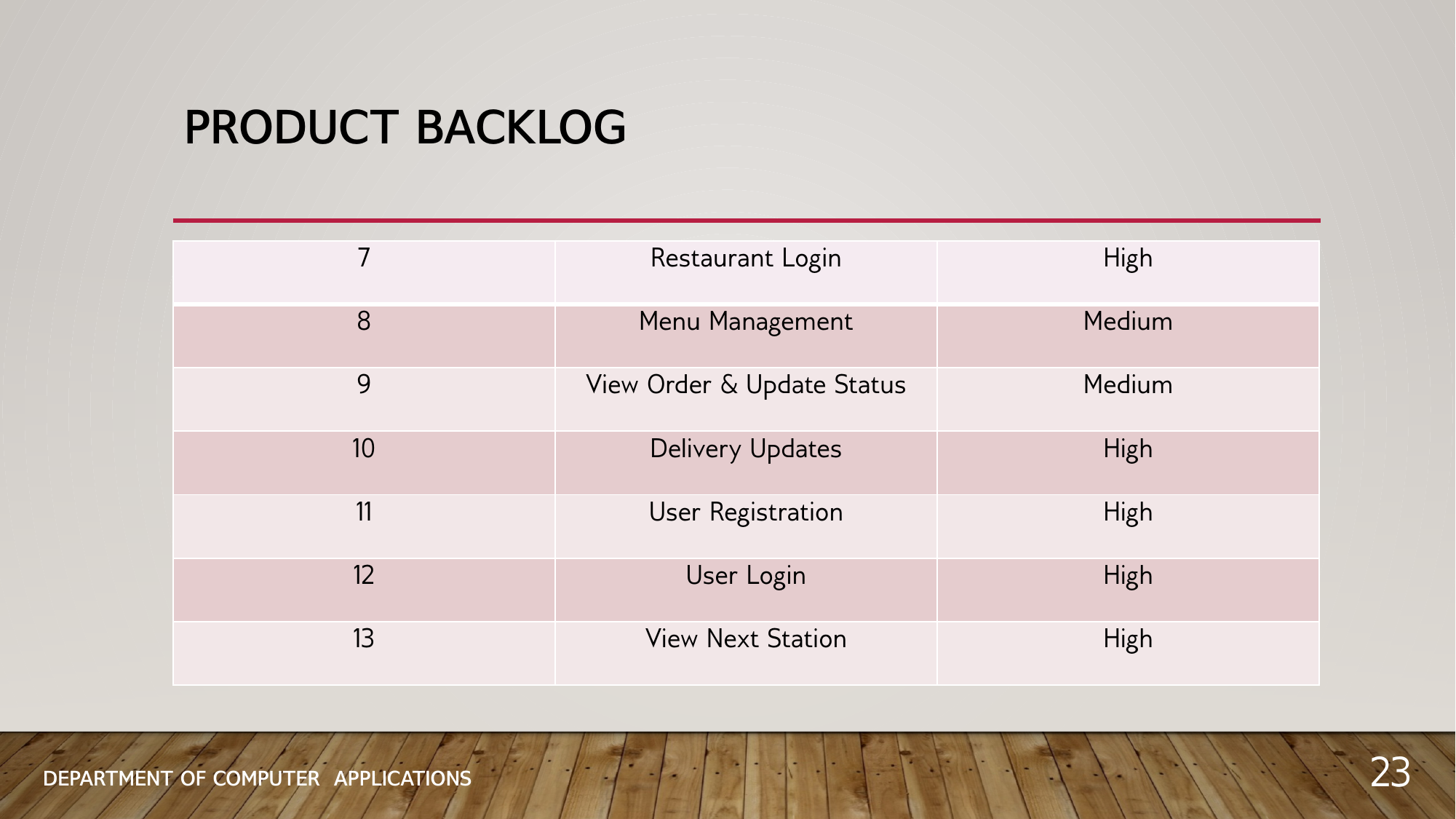

# Product backlog
| 7 | Restaurant Login | High |
| --- | --- | --- |
| 8 | Menu Management | Medium |
| 9 | View Order & Update Status | Medium |
| 10 | Delivery Updates | High |
| 11 | User Registration | High |
| 12 | User Login | High |
| 13 | View Next Station | High |
23
DEPARTMENT OF COMPUTER  APPLICATIONS